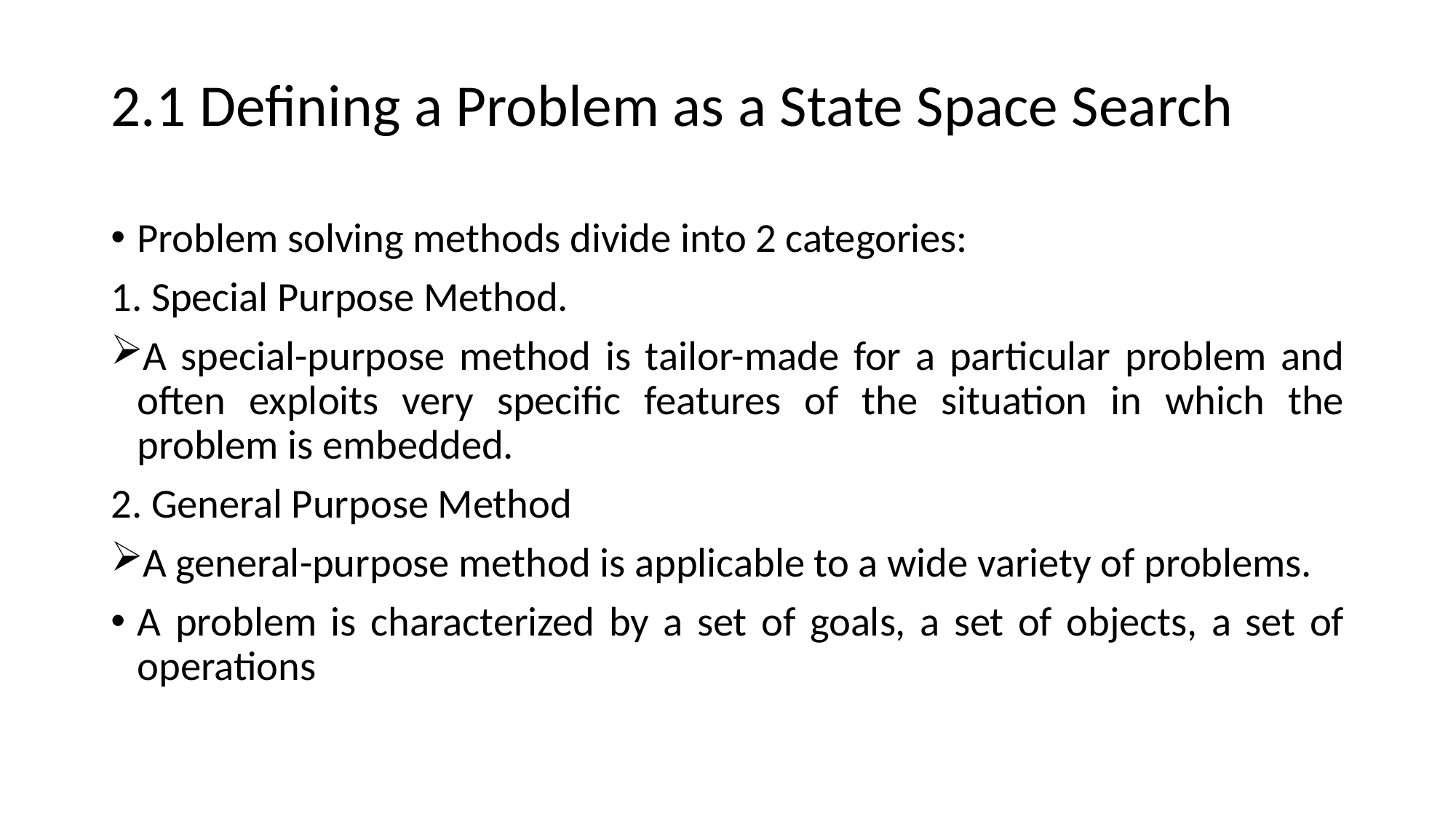

# 2.1 Defining a Problem as a State Space Search
Problem solving methods divide into 2 categories:
1. Special Purpose Method.
A special-purpose method is tailor-made for a particular problem and often exploits very specific features of the situation in which the problem is embedded.
2. General Purpose Method
A general-purpose method is applicable to a wide variety of problems.
A problem is characterized by a set of goals, a set of objects, a set of operations